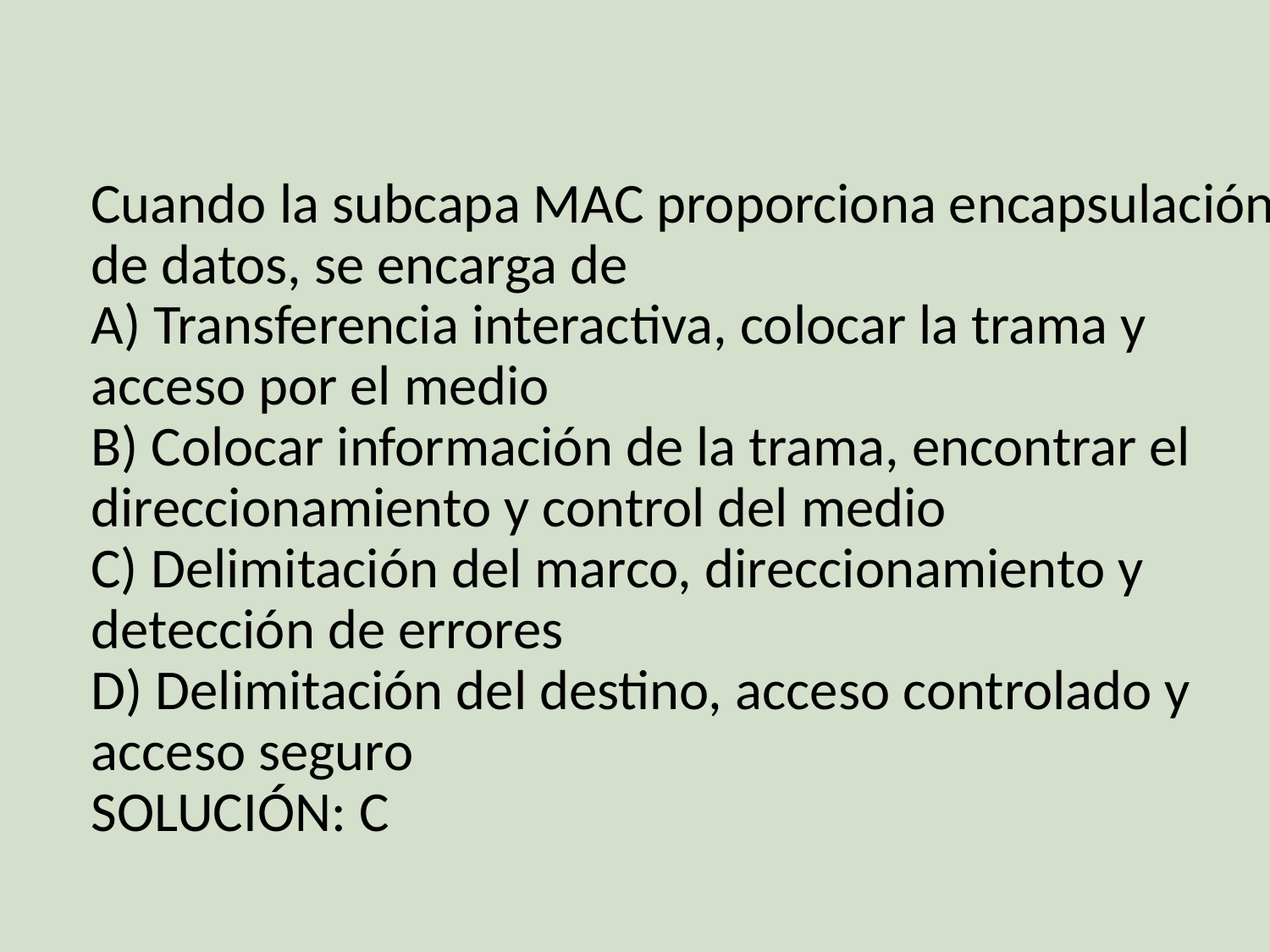

# Cuando la subcapa MAC proporciona encapsulación de datos, se encarga de A) Transferencia interactiva, colocar la trama y acceso por el medio B) Colocar información de la trama, encontrar el direccionamiento y control del medio C) Delimitación del marco, direccionamiento y detección de errores D) Delimitación del destino, acceso controlado y acceso seguro SOLUCIÓN: C